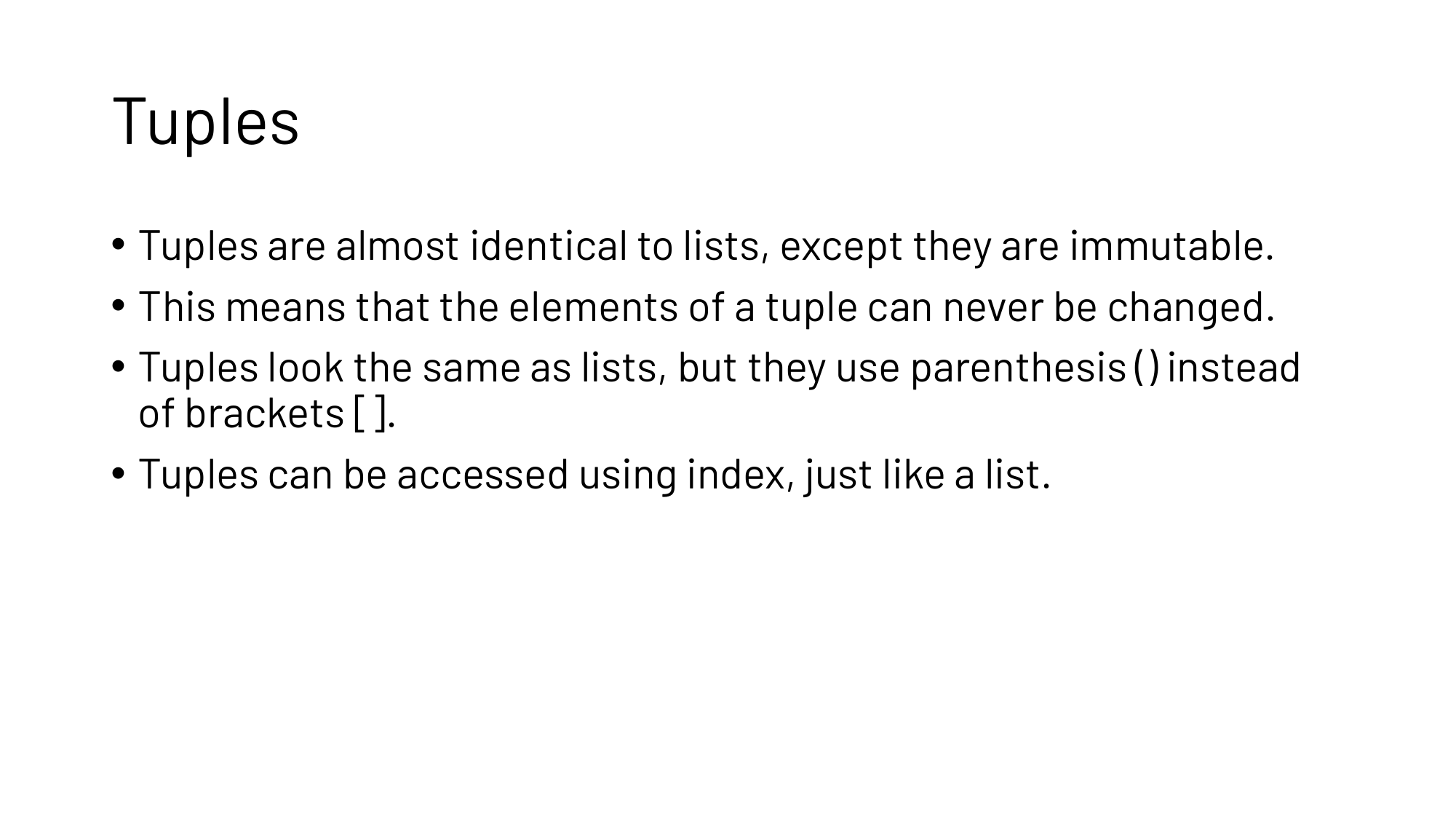

# Tuples
Tuples are almost identical to lists, except they are immutable.
This means that the elements of a tuple can never be changed.
Tuples look the same as lists, but they use parenthesis () instead of brackets [].
Tuples can be accessed using index, just like a list.